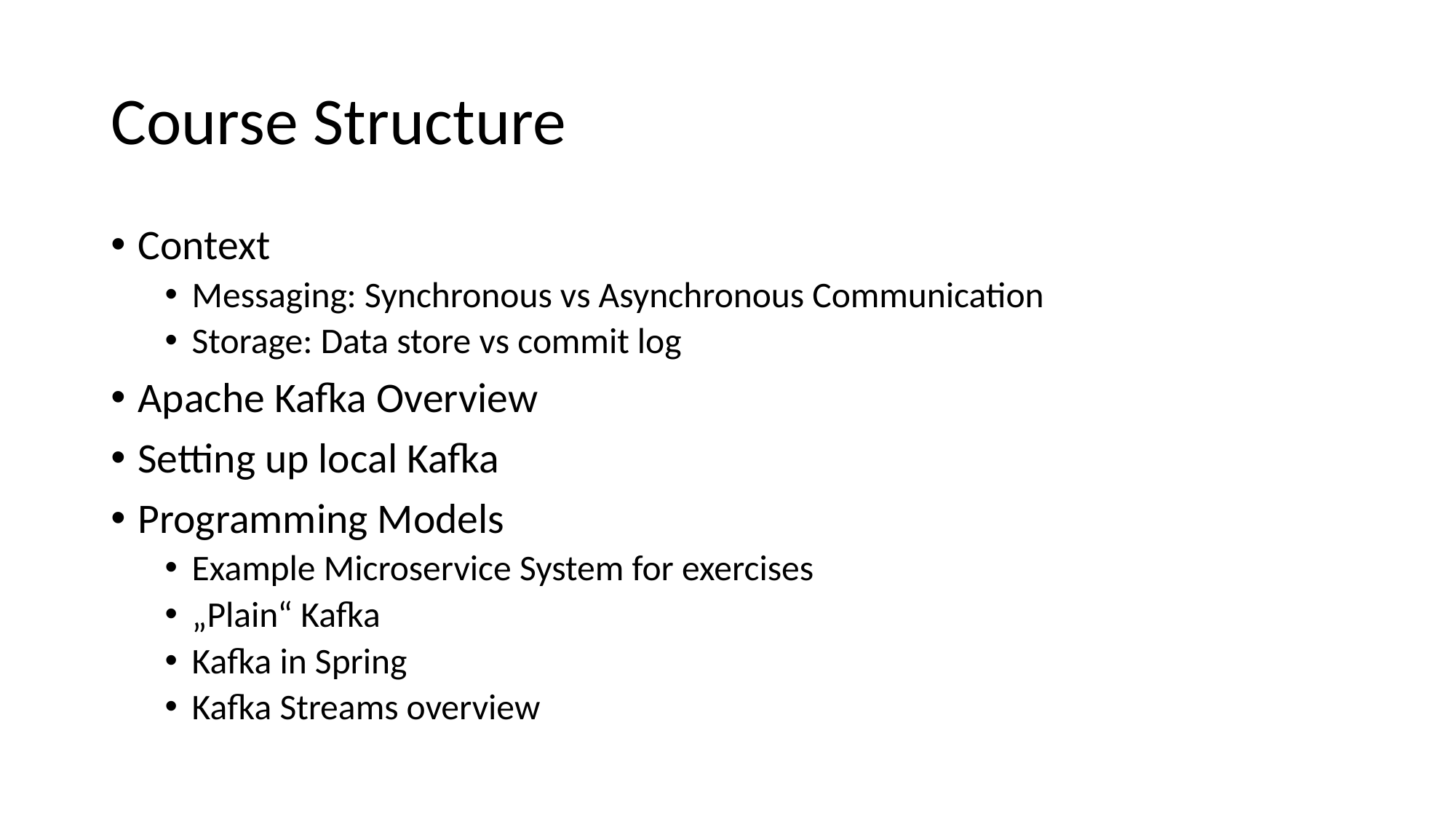

# Course Structure
Context
Messaging: Synchronous vs Asynchronous Communication
Storage: Data store vs commit log
Apache Kafka Overview
Setting up local Kafka
Programming Models
Example Microservice System for exercises
„Plain“ Kafka
Kafka in Spring
Kafka Streams overview